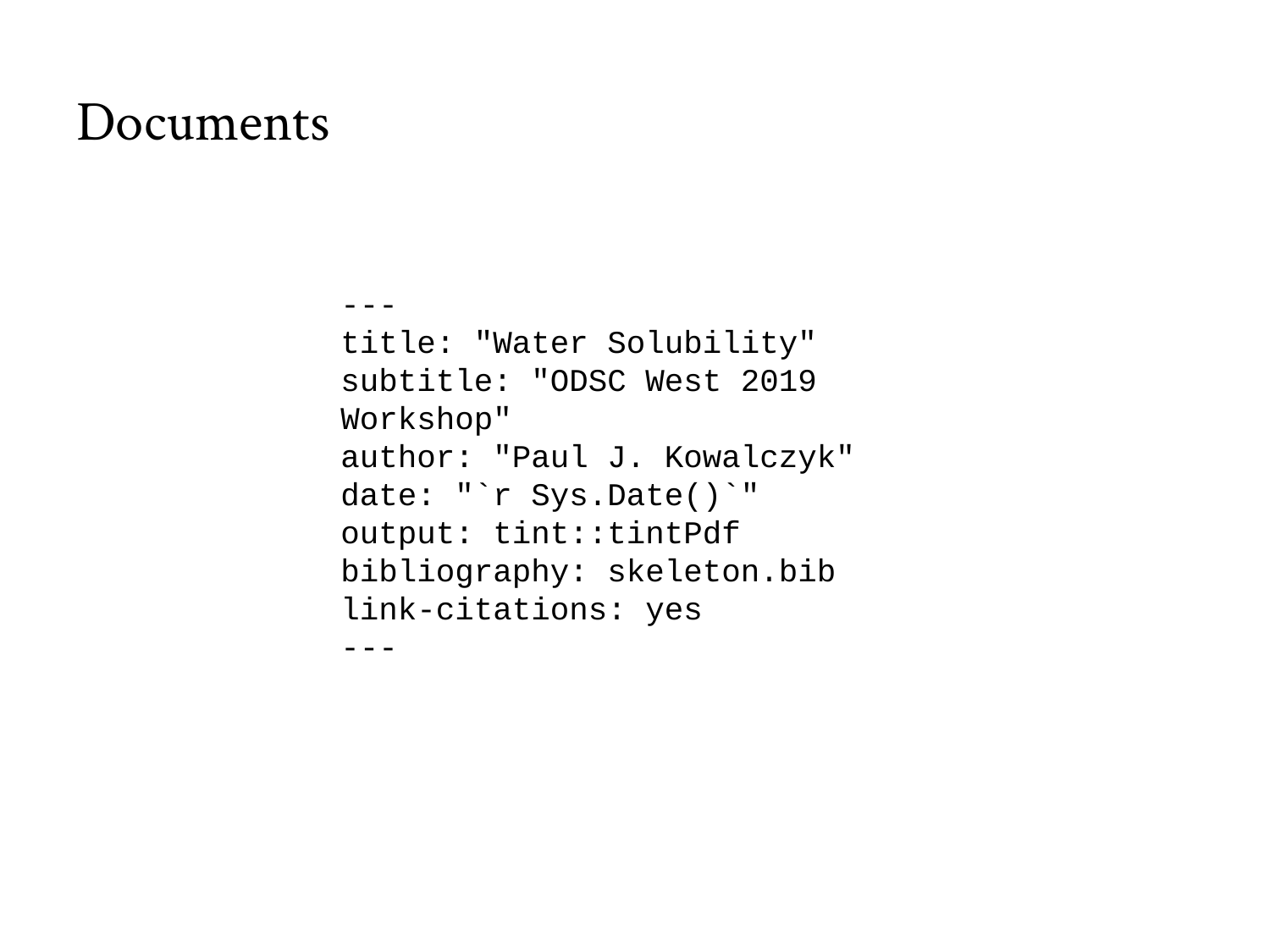

# Documents
---
title: "Water Solubility"
subtitle: "ODSC West 2019 Workshop"
author: "Paul J. Kowalczyk"
date: "`r Sys.Date()`"
output: tint::tintPdf
bibliography: skeleton.bib
link-citations: yes
---